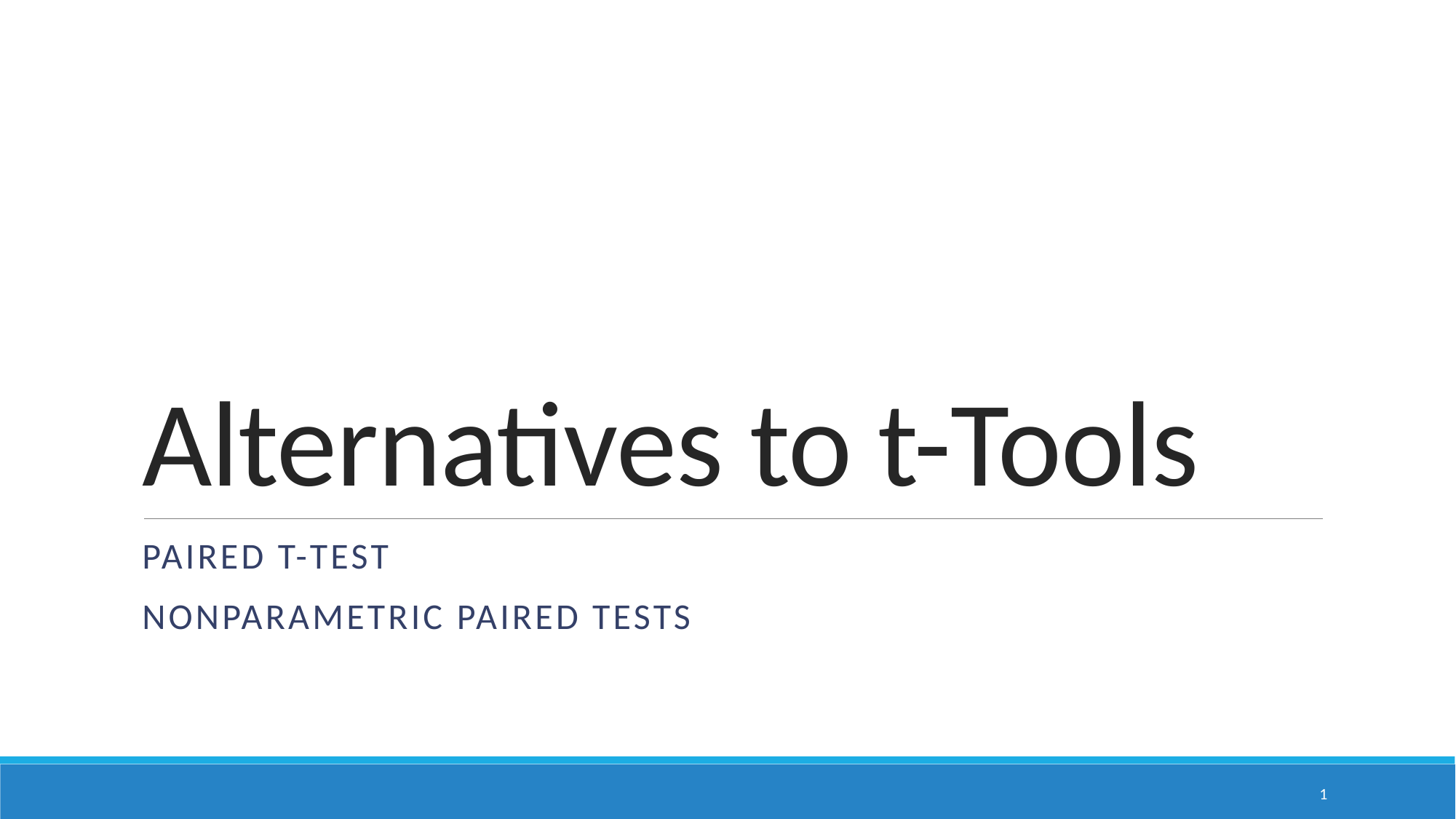

# Alternatives to t-Tools
Paired t-test
Nonparametric paired tests
1